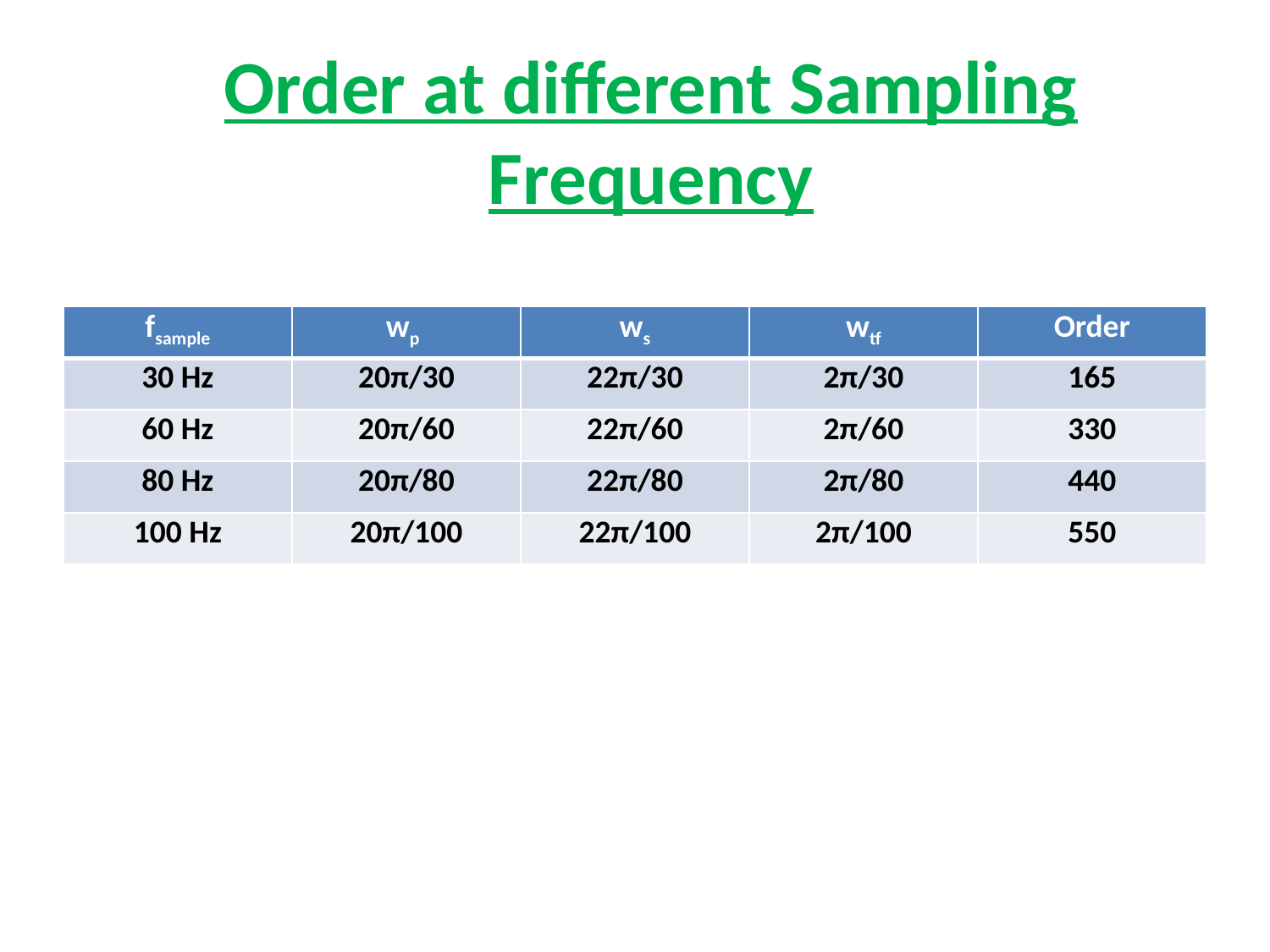

# Order at different Sampling Frequency
| fsample | wp | ws | wtf | Order |
| --- | --- | --- | --- | --- |
| 30 Hz | 20π/30 | 22π/30 | 2π/30 | 165 |
| 60 Hz | 20π/60 | 22π/60 | 2π/60 | 330 |
| 80 Hz | 20π/80 | 22π/80 | 2π/80 | 440 |
| 100 Hz | 20π/100 | 22π/100 | 2π/100 | 550 |